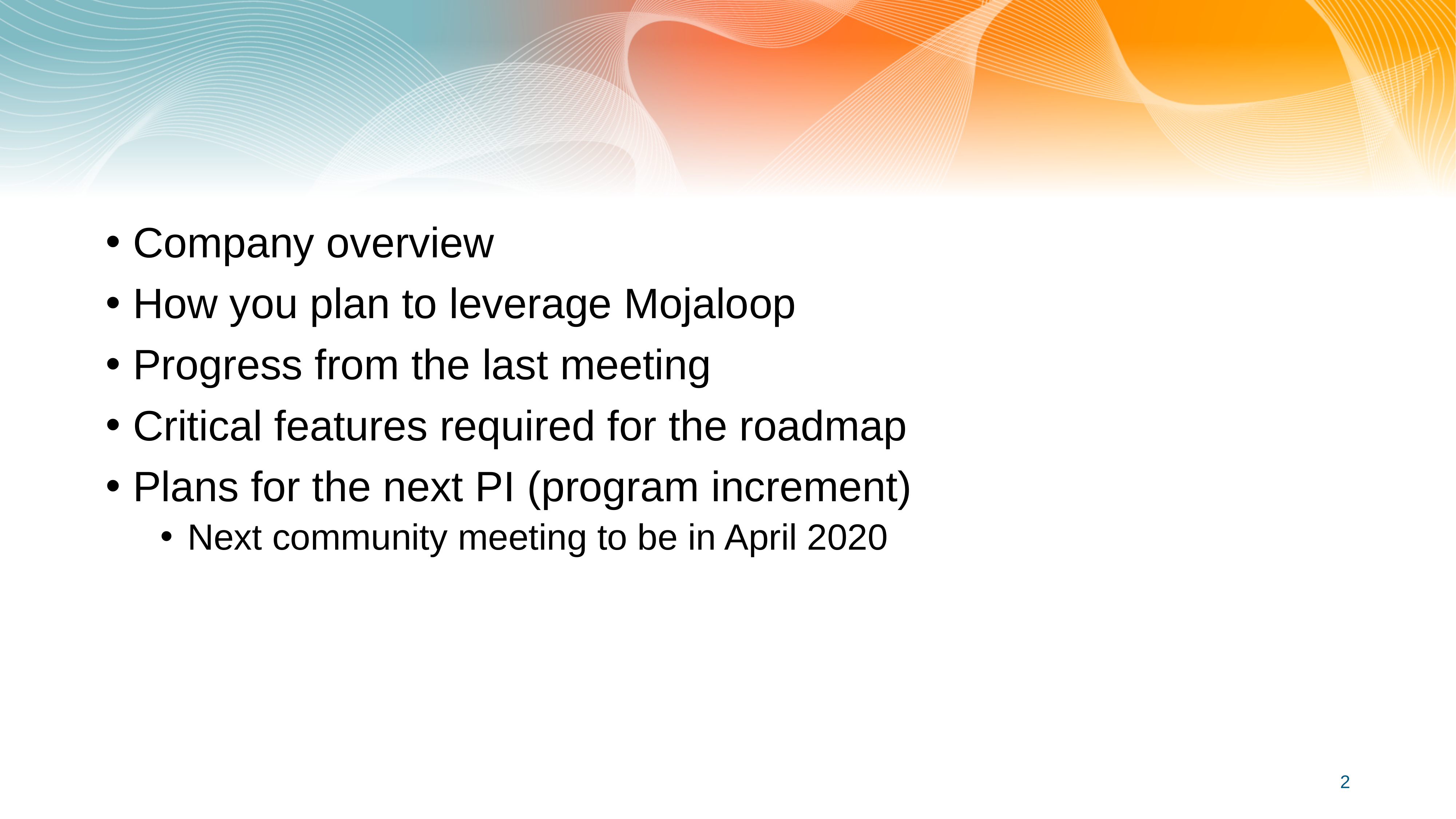

#
Company overview
How you plan to leverage Mojaloop
Progress from the last meeting
Critical features required for the roadmap
Plans for the next PI (program increment)
Next community meeting to be in April 2020
2